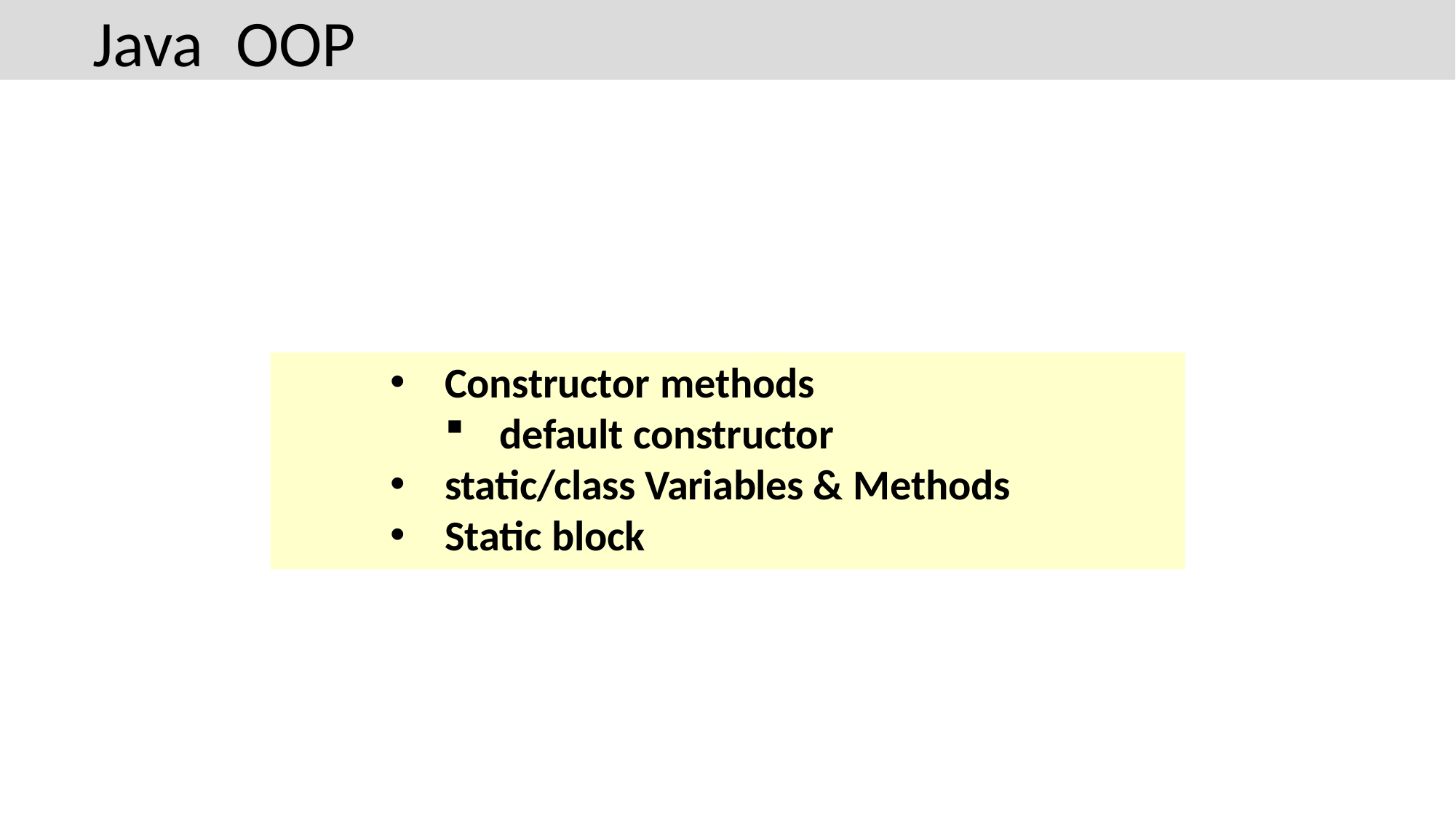

# Java	OOP

Constructor methods
default constructor
static/class Variables & Methods
Static block